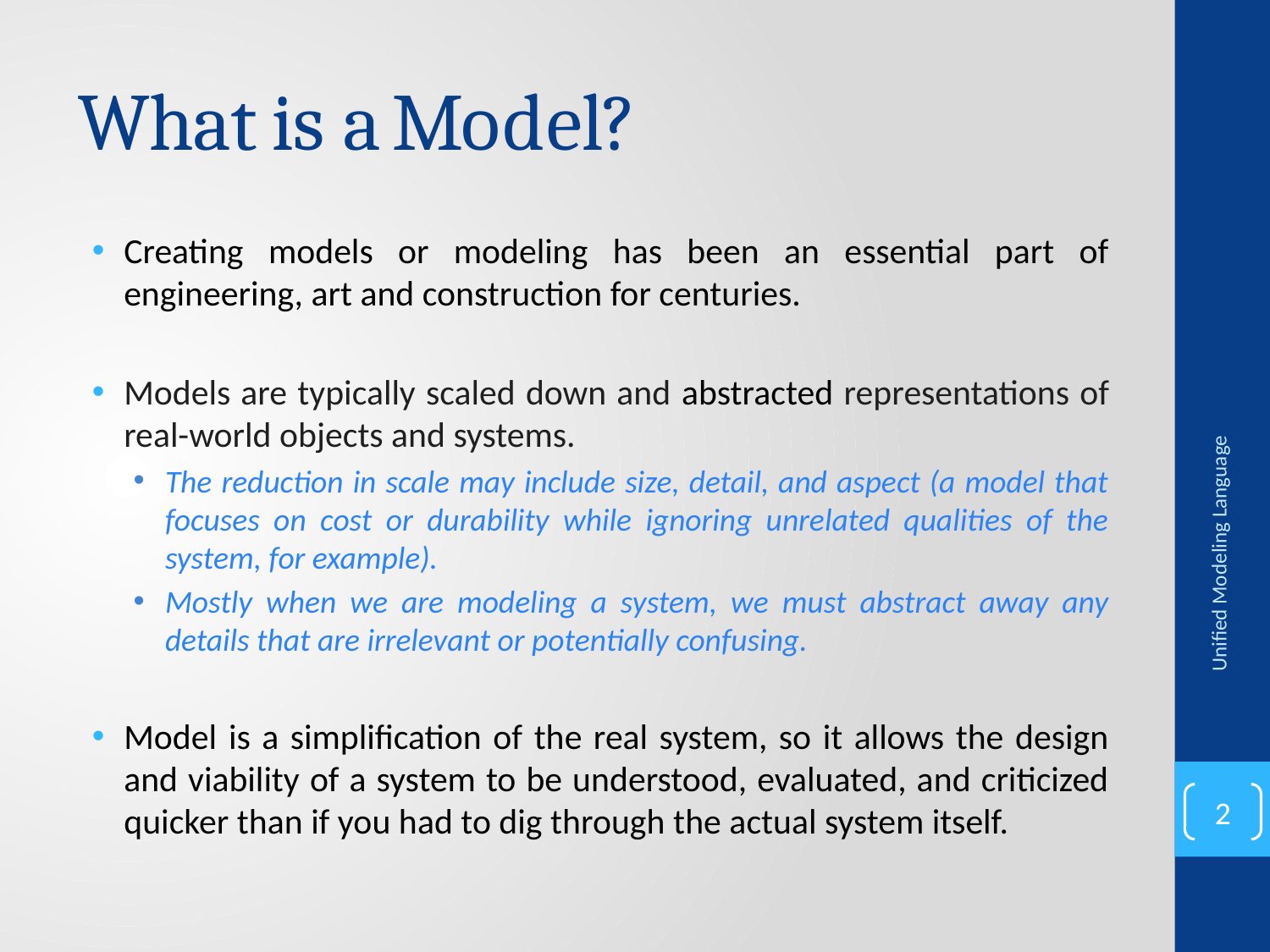

# What is a Model?
Creating models or modeling has been an essential part of engineering, art and construction for centuries.

Models are typically scaled down and abstracted representations of real-world objects and systems.
The reduction in scale may include size, detail, and aspect (a model that focuses on cost or durability while ignoring unrelated qualities of the system, for example).
Mostly when we are modeling a system, we must abstract away any details that are irrelevant or potentially confusing.

Model is a simplification of the real system, so it allows the design and viability of a system to be understood, evaluated, and criticized quicker than if you had to dig through the actual system itself.
Unified Modeling Language
2